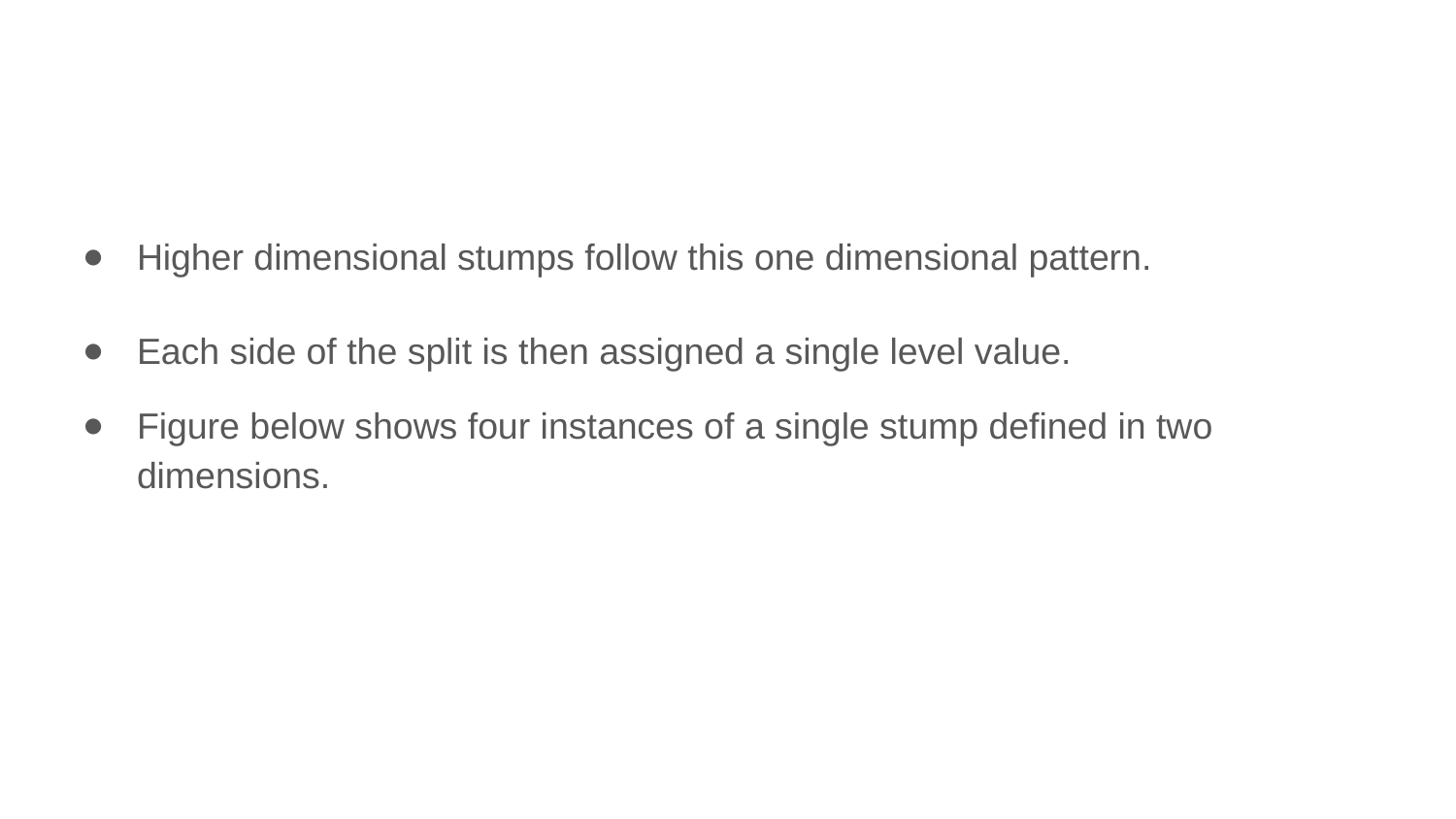

Higher dimensional stumps follow this one dimensional pattern.
Each side of the split is then assigned a single level value.
Figure below shows four instances of a single stump defined in two dimensions.